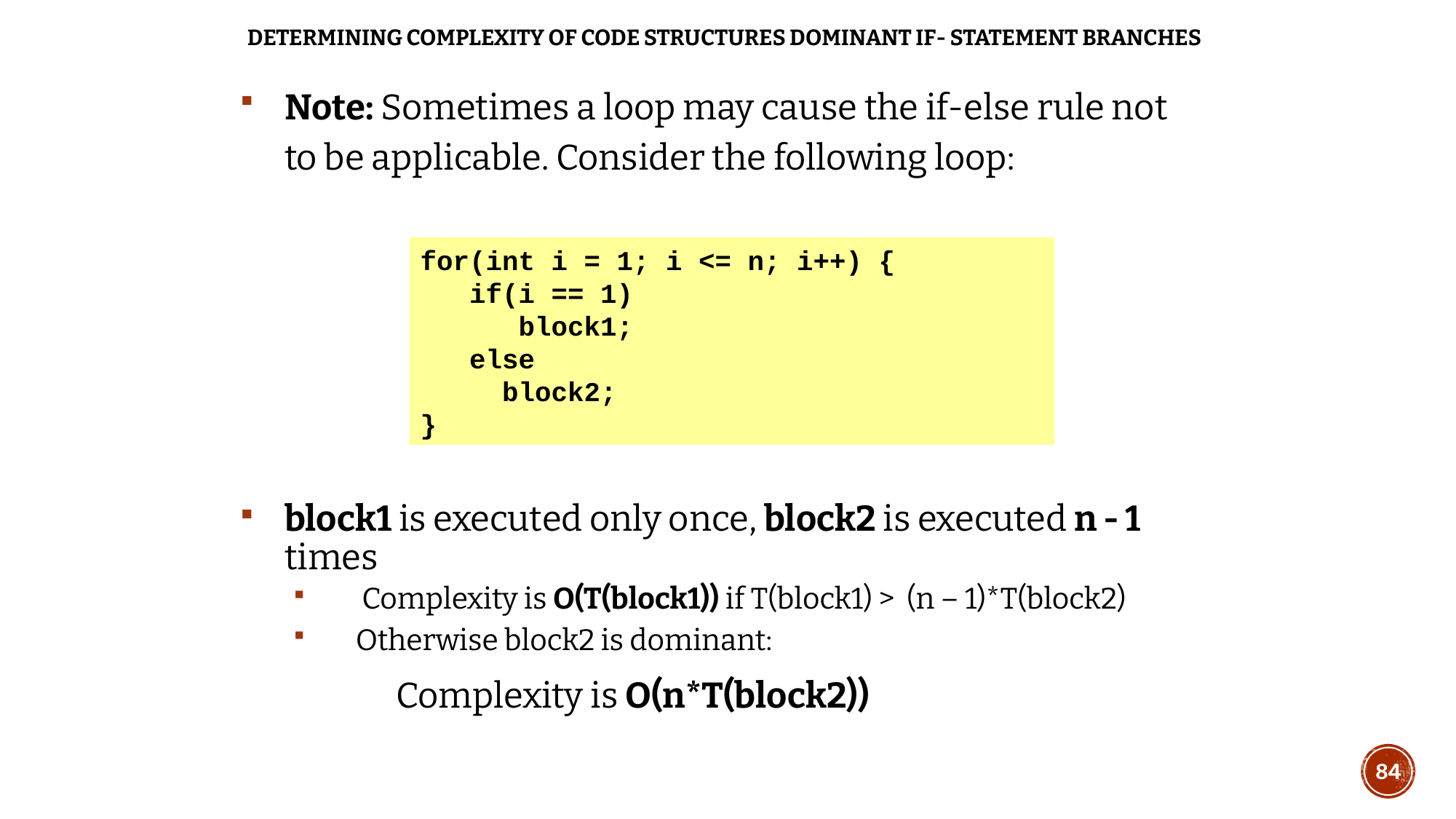

# Determining complexity of code structures Dominant if- statement branches
Note: Sometimes a loop may cause the if-else rule not to be applicable. Consider the following loop:

block1 is executed only once, block2 is executed n - 1 times
 Complexity is O(T(block1)) if T(block1) >  (n – 1)*T(block2)
Otherwise block2 is dominant:
                      Complexity is O(n*T(block2))

for(int i = 1; i <= n; i++) {
   if(i == 1)
      block1;
   else
     block2;
}
84